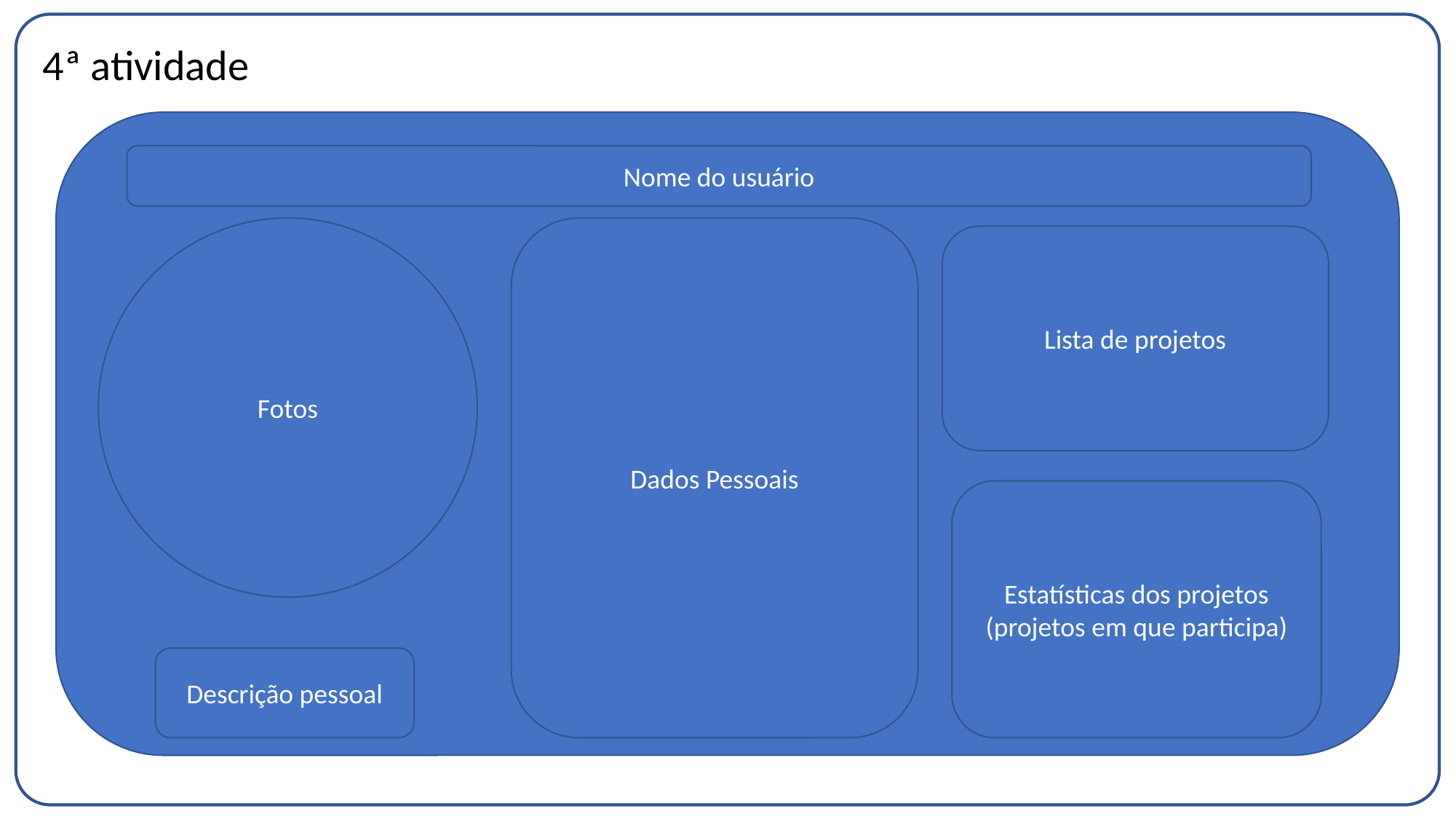

# 4ª atividade

Nome do usuário
Fotos

Dados Pessoais
Lista de projetos
Estatísticas dos projetos
(projetos em que participa)
Descrição pessoal